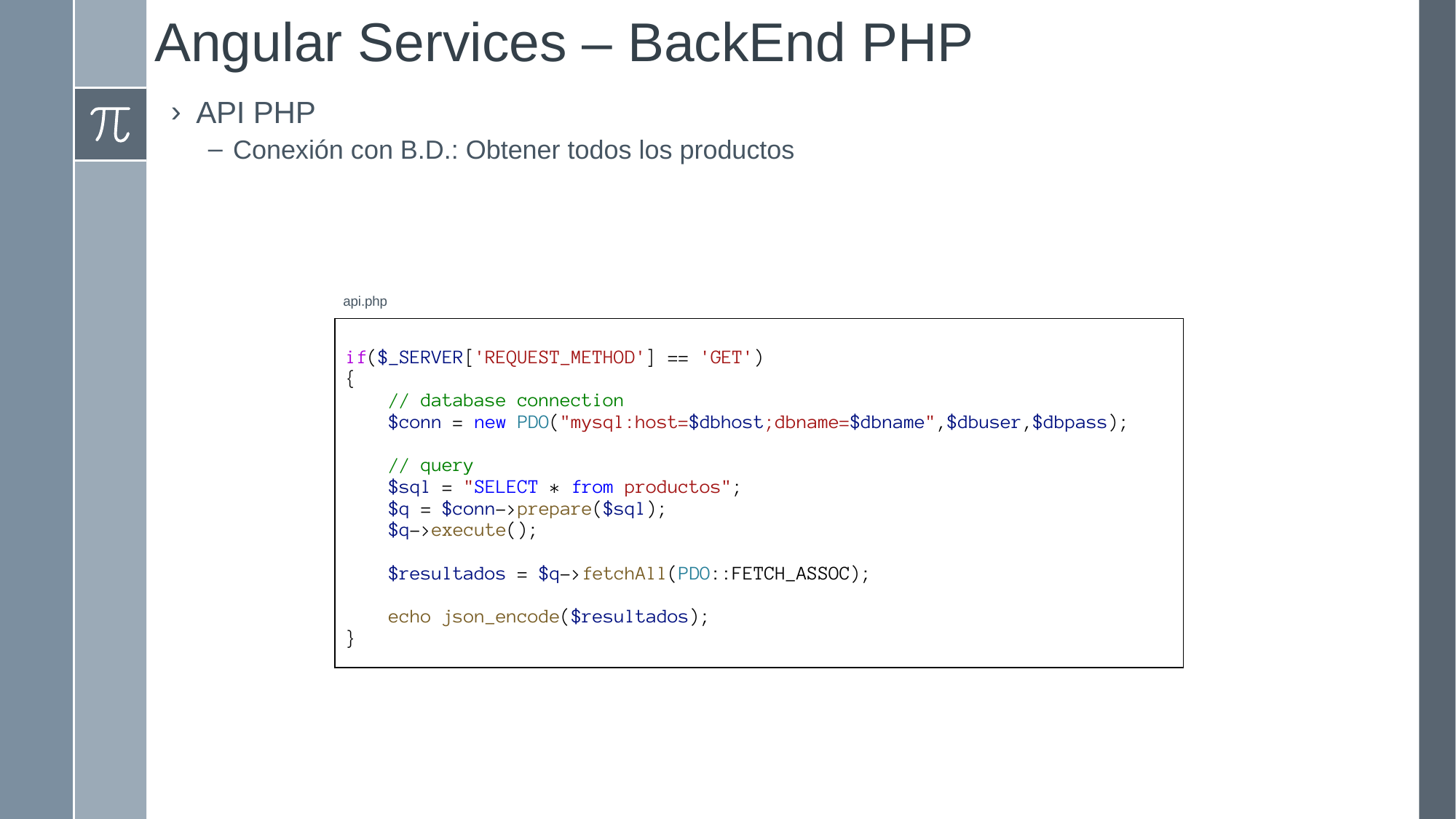

# Angular Services – BackEnd PHP
API PHP
Conexión con B.D.: Obtener todos los productos

api.php

if($_SERVER['REQUEST_METHOD'] == 'GET')
{
    // database connection
    $conn = new PDO("mysql:host=$dbhost;dbname=$dbname",$dbuser,$dbpass);

    // query
    $sql = "SELECT * from productos";
    $q = $conn->prepare($sql);
    $q->execute();

    $resultados = $q->fetchAll(PDO::FETCH_ASSOC);

    echo json_encode($resultados);
}